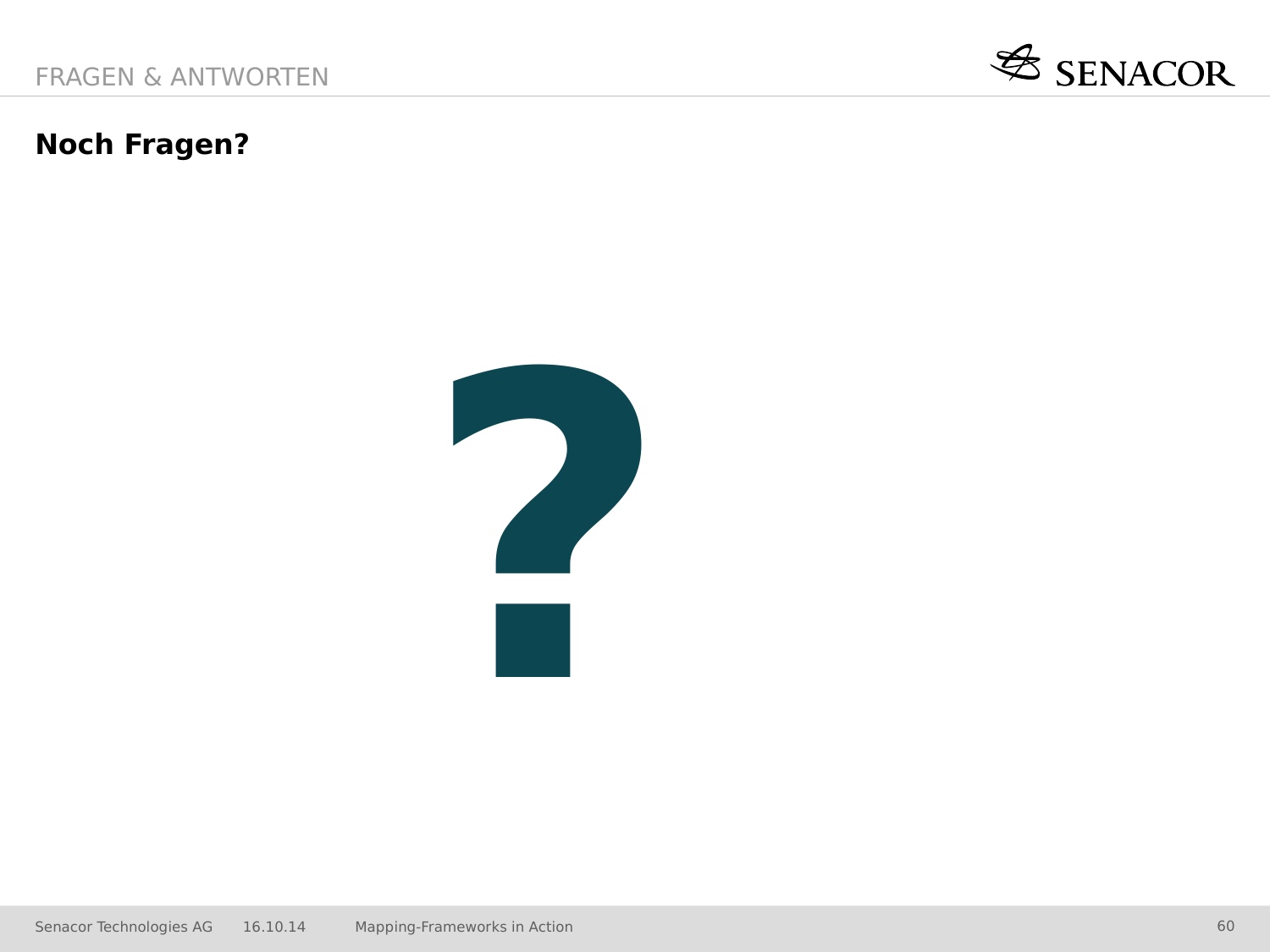

Fragen & Antworten
# Noch Fragen?
?
16.10.14
Mapping-Frameworks in Action
60